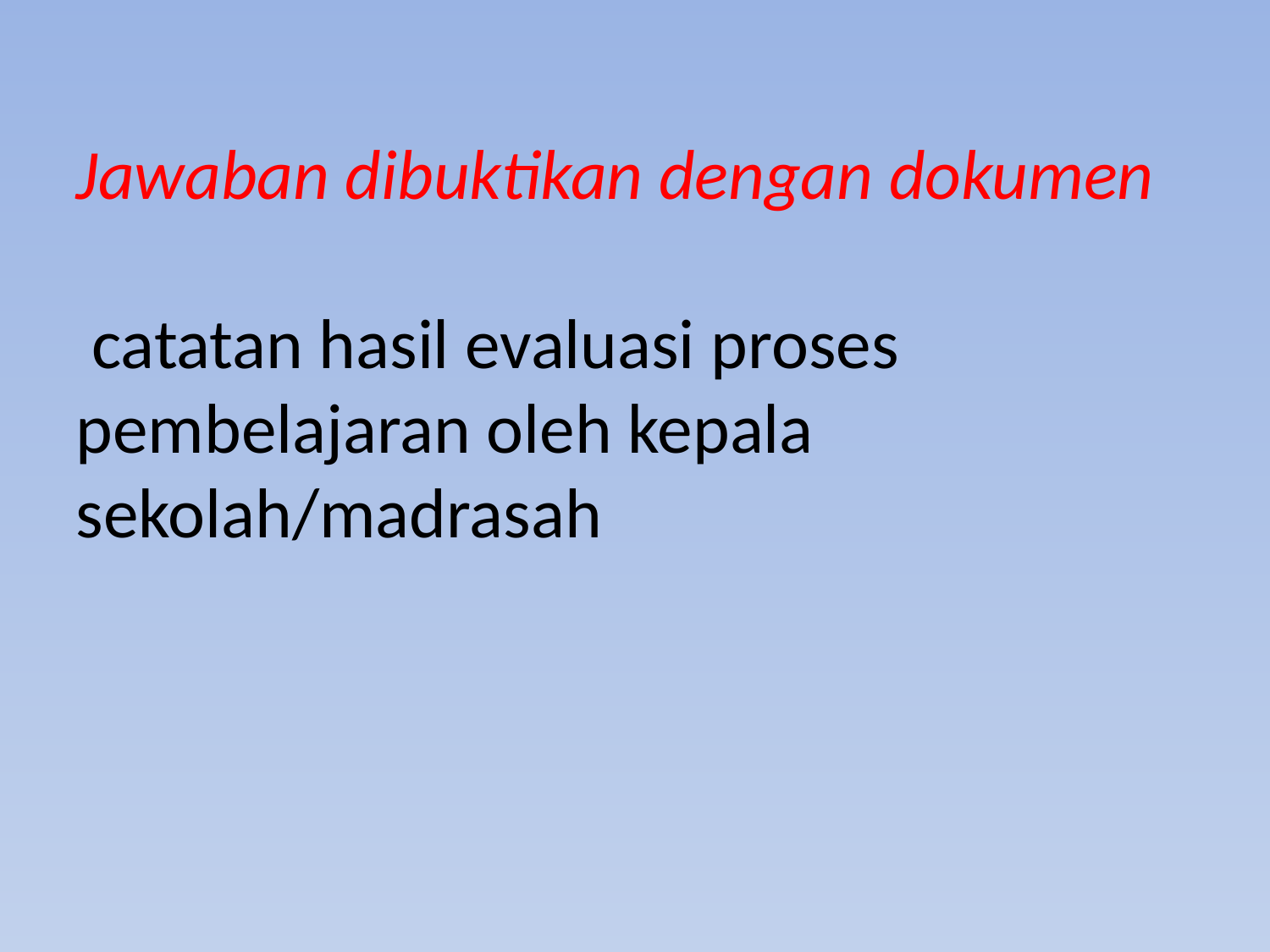

Jawaban dibuktikan dengan dokumen

 catatan hasil evaluasi proses pembelajaran oleh kepala sekolah/madrasah